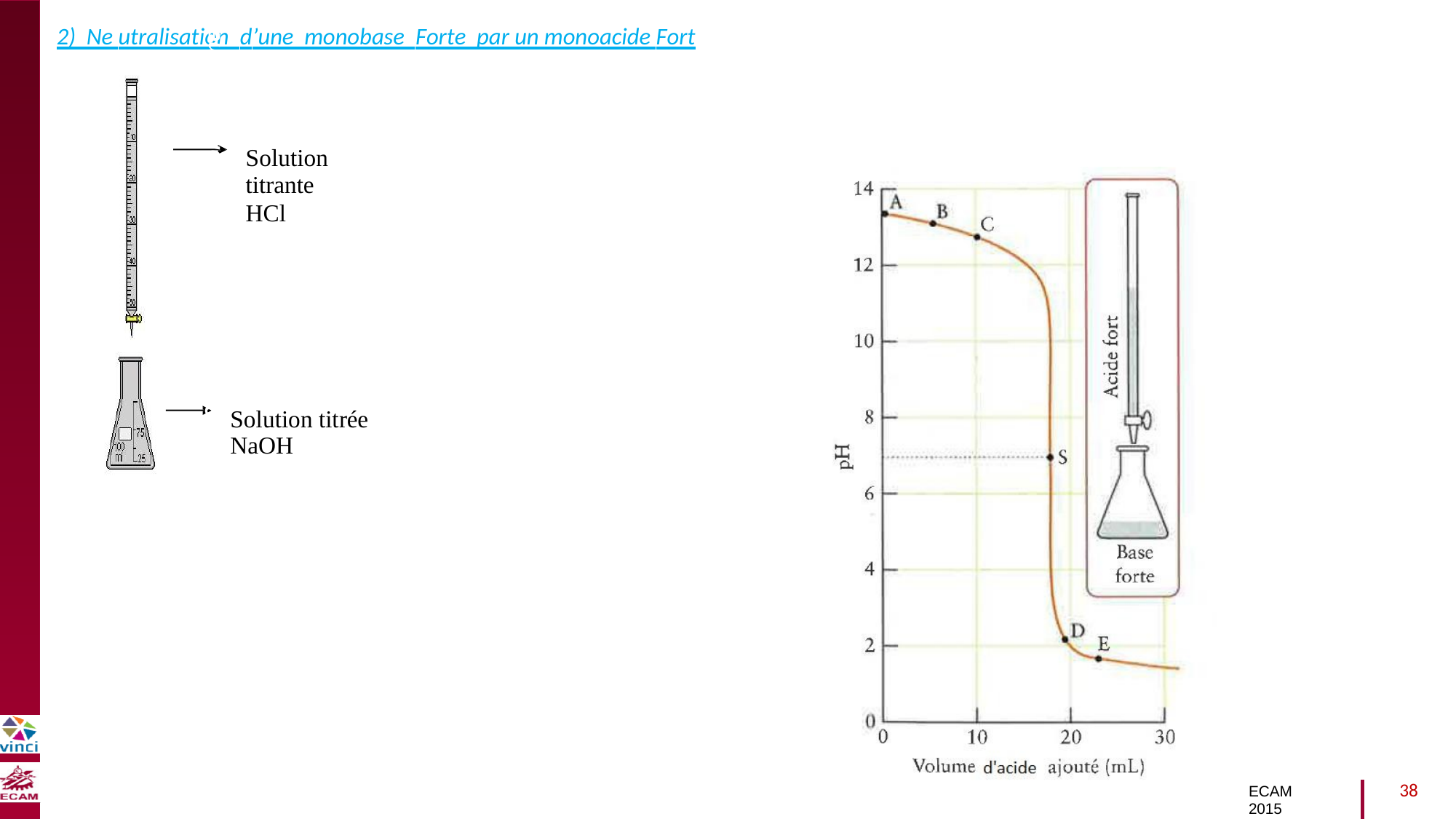

2)  Ne utralisation  d’une  monobase  Forte  par un monoacide Fort

Solution
titrante
HCl

B2040-Chimie du vivant et environnement

Solution titrée
NaOH

38
ECAM 2015